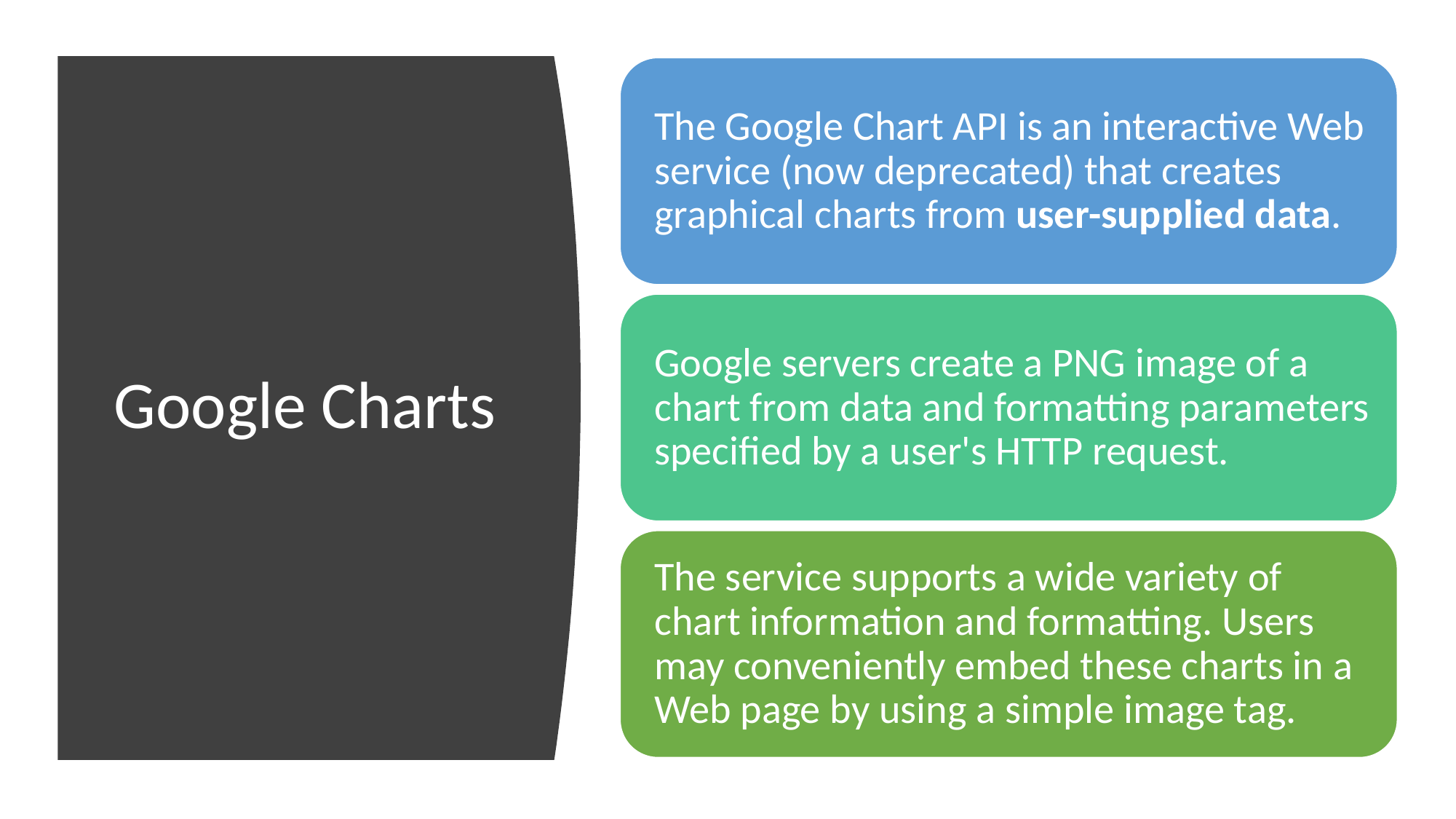

The Google Chart API is an interactive Web service (now deprecated) that creates graphical charts from user-supplied data.
Google servers create a PNG image of a chart from data and formatting parameters specified by a user's HTTP request.
The service supports a wide variety of chart information and formatting. Users may conveniently embed these charts in a Web page by using a simple image tag.

# Google Charts